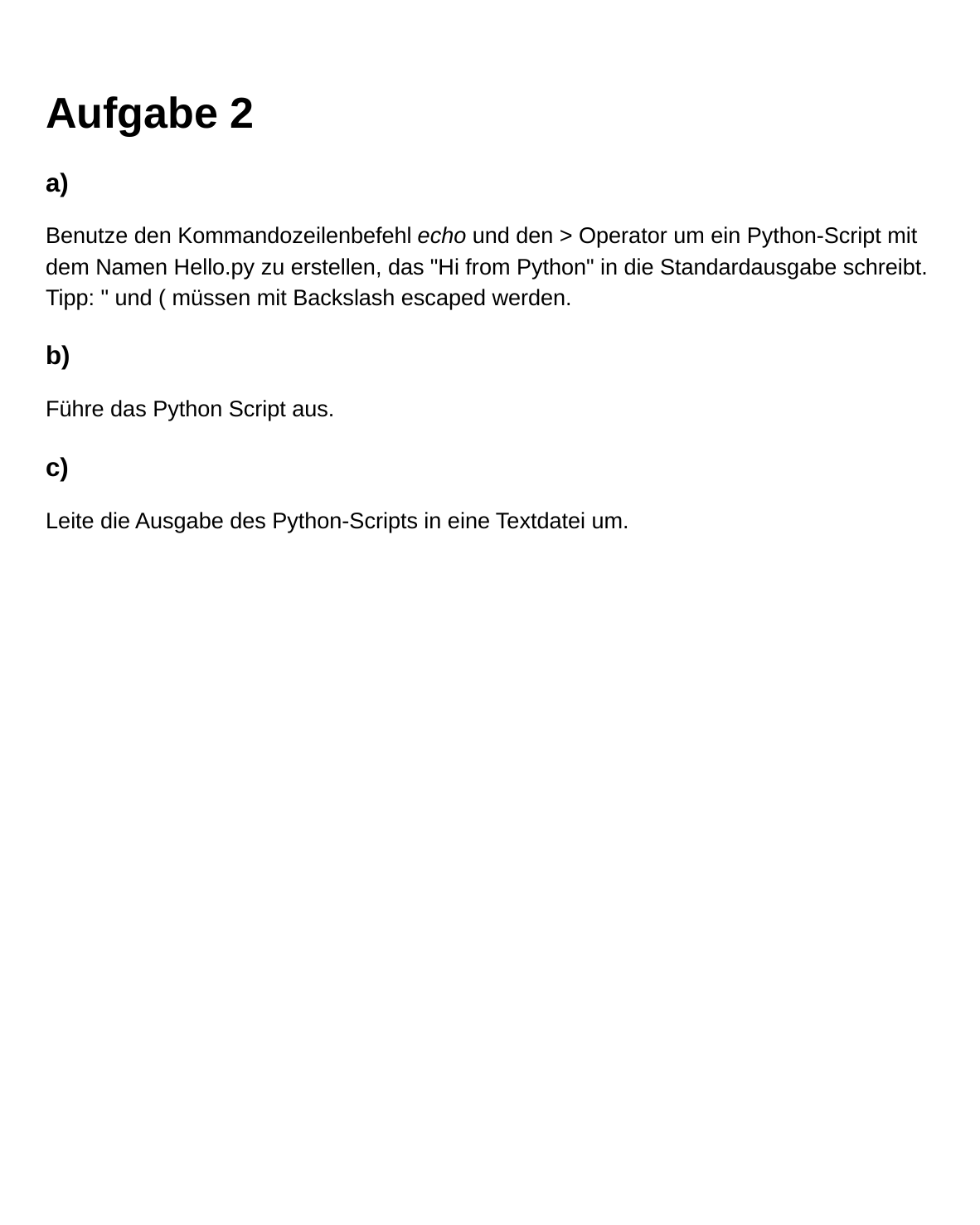

Aufgabe 2
a)
Benutze den Kommandozeilenbefehl echo und den > Operator um ein Python-Script mit dem Namen Hello.py zu erstellen, das "Hi from Python" in die Standardausgabe schreibt. Tipp: " und ( müssen mit Backslash escaped werden.
b)
Führe das Python Script aus.
c)
Leite die Ausgabe des Python-Scripts in eine Textdatei um.